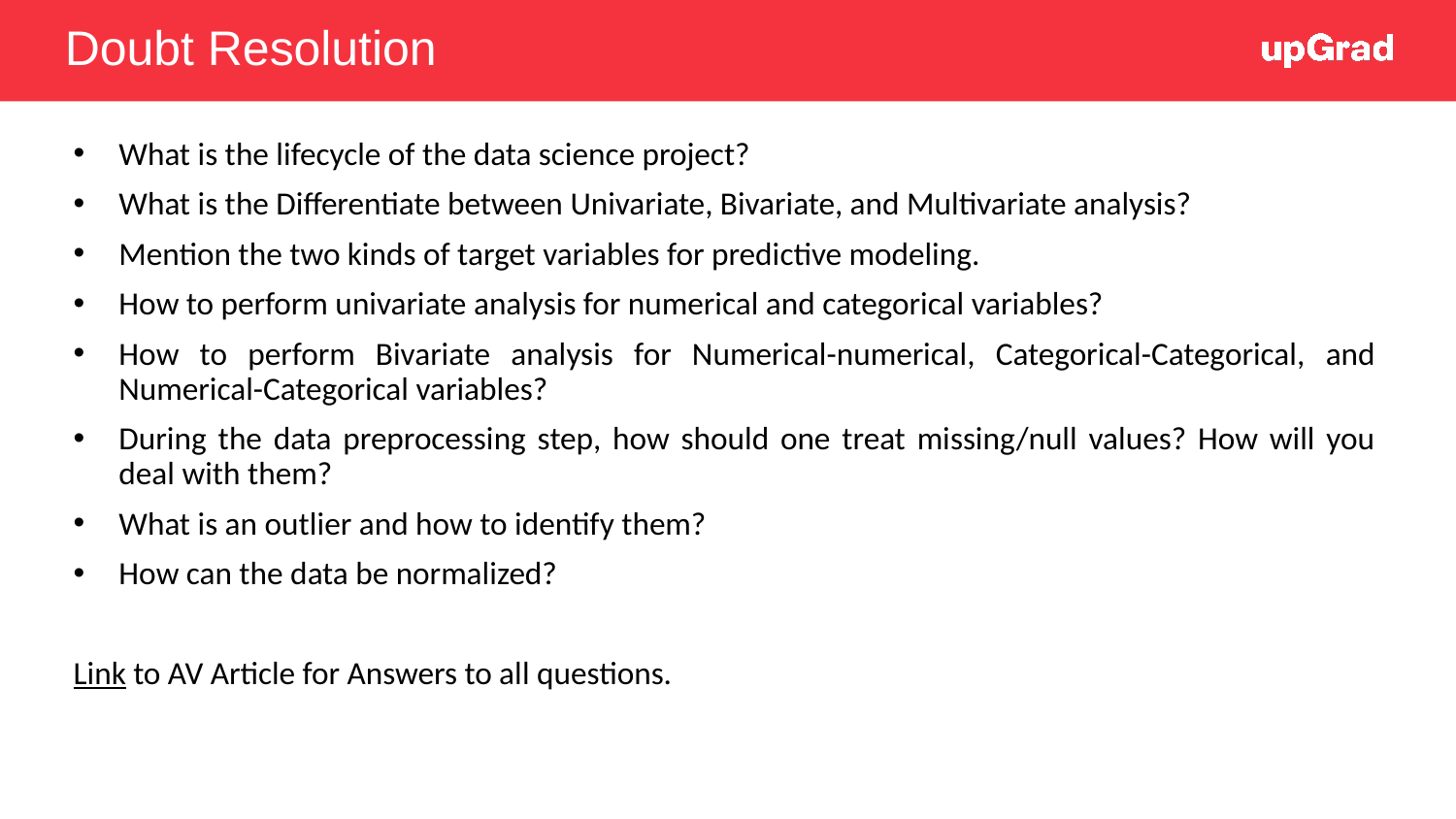

# Doubt Resolution
What is the lifecycle of the data science project?
What is the Differentiate between Univariate, Bivariate, and Multivariate analysis?
Mention the two kinds of target variables for predictive modeling.
How to perform univariate analysis for numerical and categorical variables?
How to perform Bivariate analysis for Numerical-numerical, Categorical-Categorical, and Numerical-Categorical variables?
During the data preprocessing step, how should one treat missing/null values? How will you deal with them?
What is an outlier and how to identify them?
How can the data be normalized?

Link to AV Article for Answers to all questions.